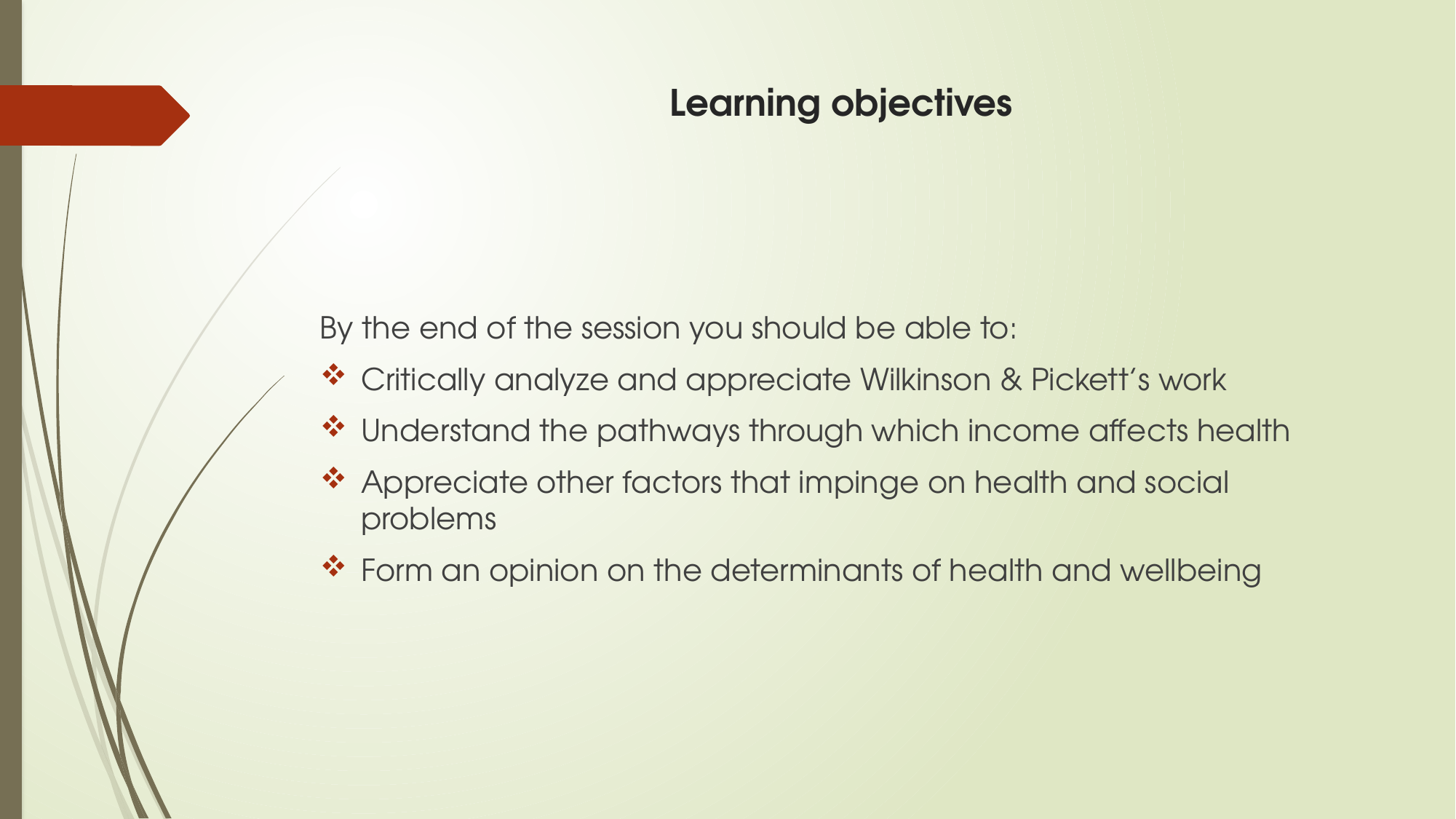

# Learning objectives

By the end of the session you should be able to:
Critically analyze and appreciate Wilkinson & Pickett’s work
Understand the pathways through which income affects health
Appreciate other factors that impinge on health and social problems
Form an opinion on the determinants of health and wellbeing